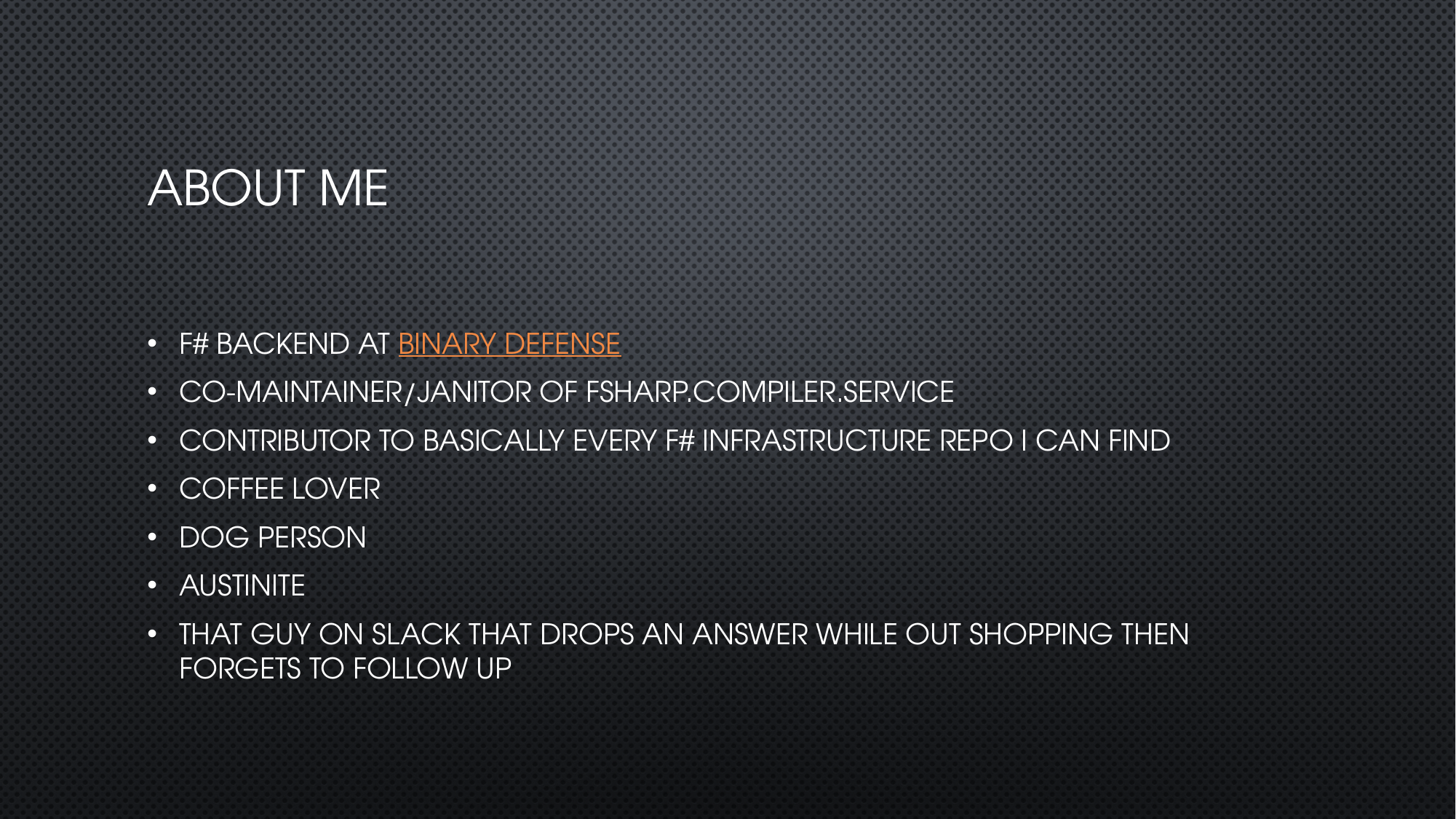

# ABOUT ME
F# BACKEND AT Binary Defense
Co-Maintainer/Janitor of Fsharp.Compiler.Service
Contributor to basically every F# infrastructure repo I can find
Coffee Lover
Dog Person
Austinite
That Guy on Slack that drops an answer while out shopping then forgets to follow up